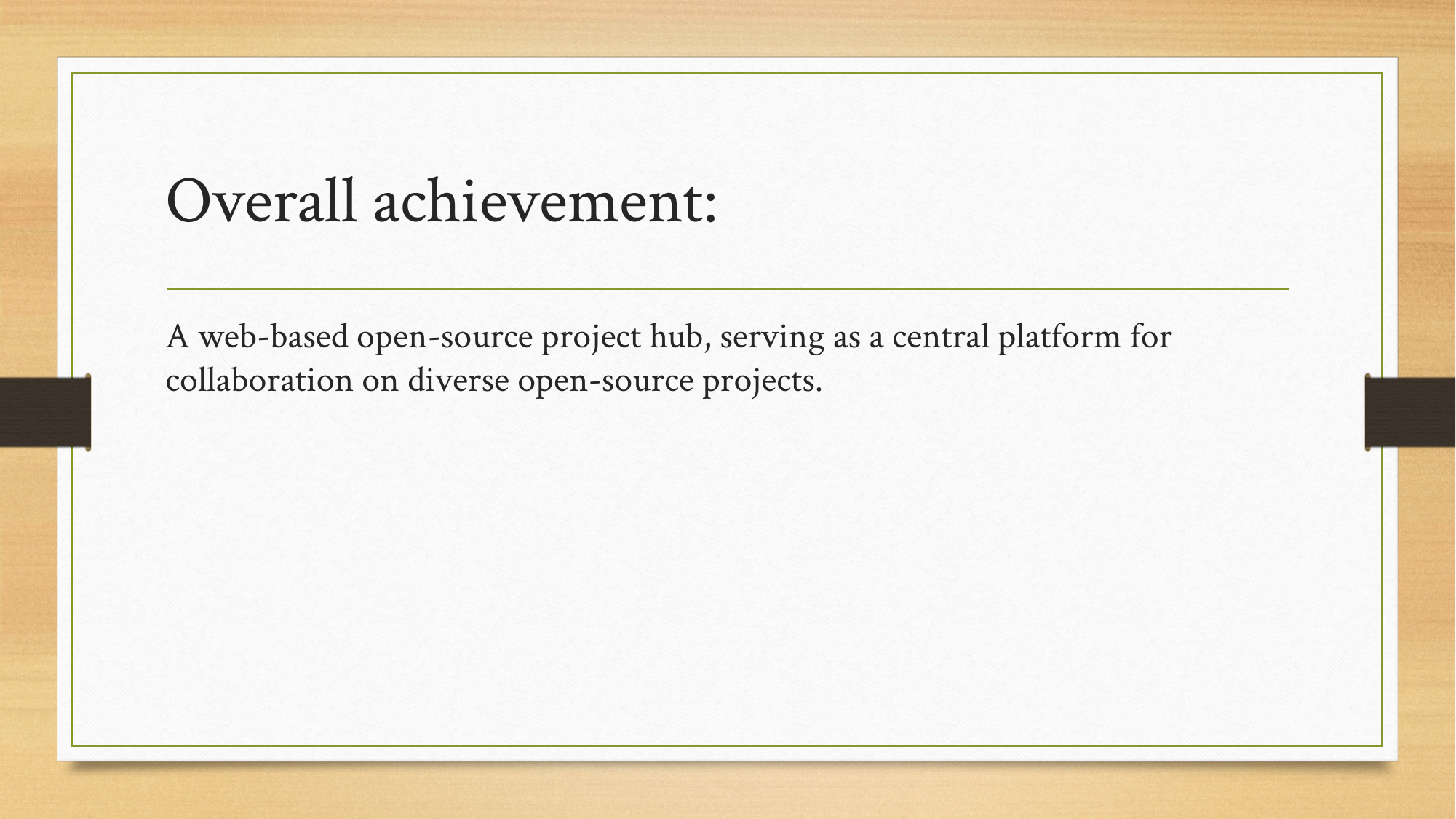

# Overall achievement:
A web-based open-source project hub, serving as a central platform for collaboration on diverse open-source projects.